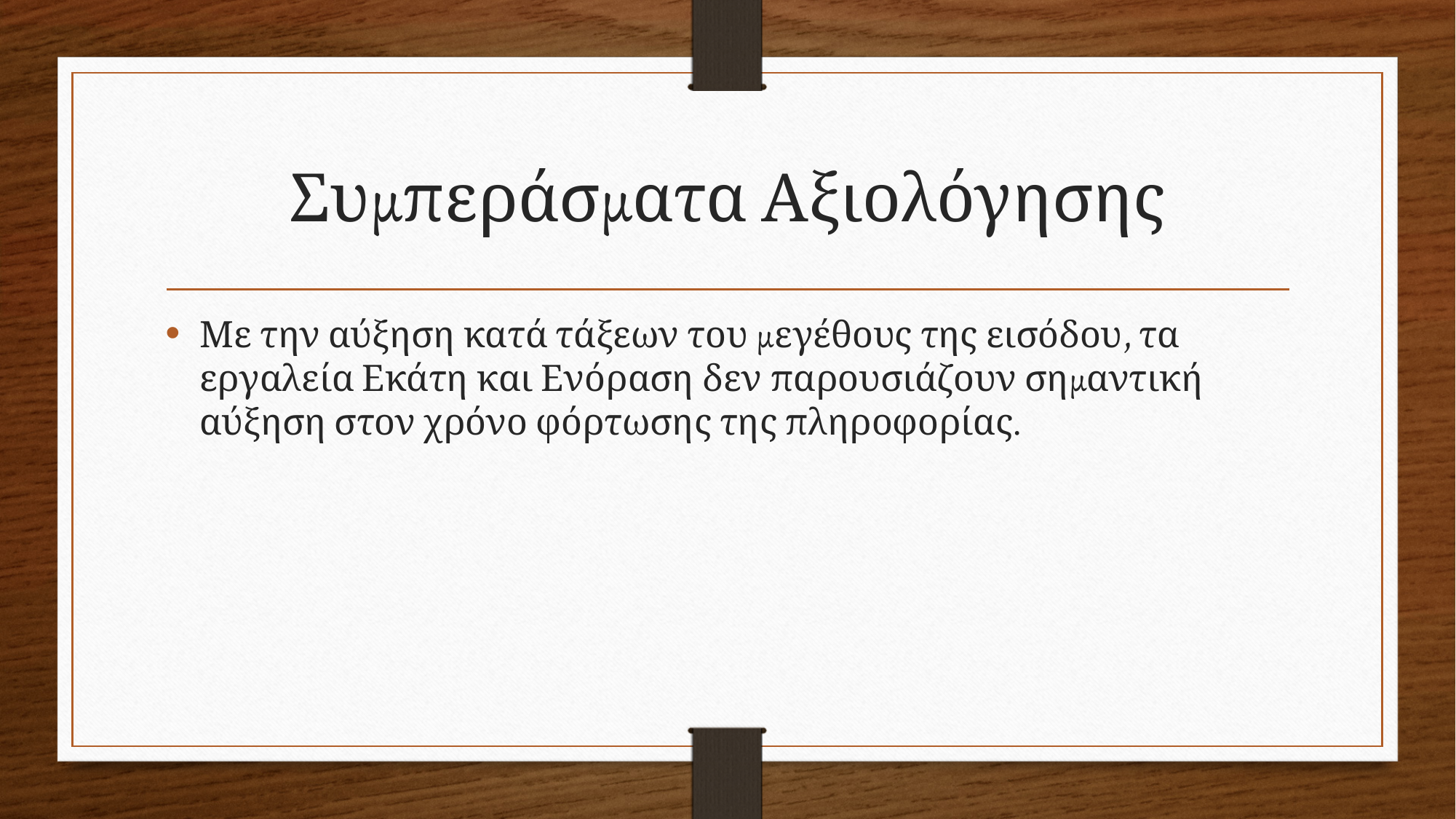

# Συμπεράσματα Αξιολόγησης
Με την αύξηση κατά τάξεων του μεγέθους της εισόδου, τα εργαλεία Εκάτη και Ενόραση δεν παρουσιάζουν σημαντική αύξηση στον χρόνο φόρτωσης της πληροφορίας.